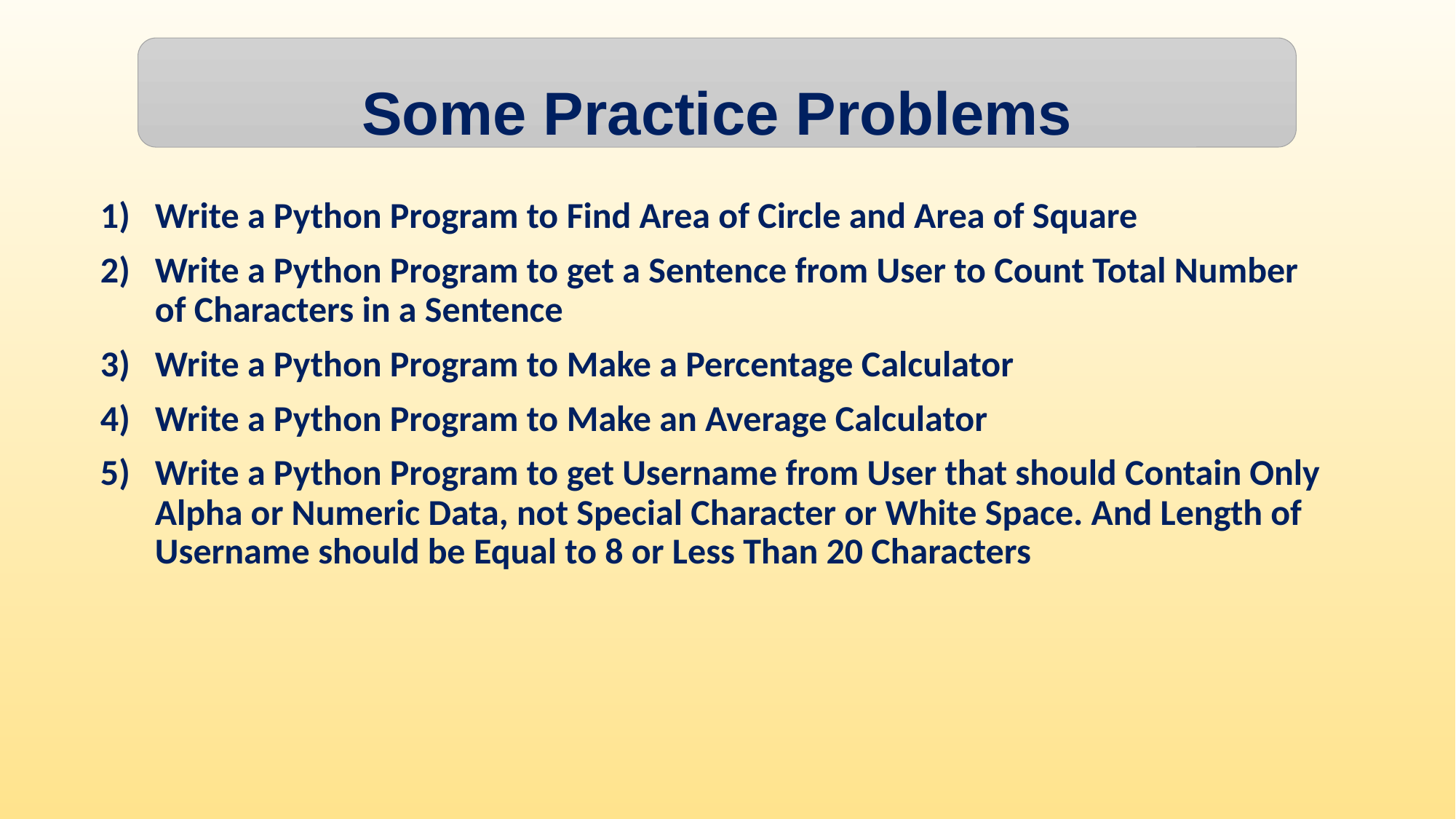

Some Practice Problems
Write a Python Program to Find Area of Circle and Area of Square
Write a Python Program to get a Sentence from User to Count Total Number of Characters in a Sentence
Write a Python Program to Make a Percentage Calculator
Write a Python Program to Make an Average Calculator
Write a Python Program to get Username from User that should Contain Only Alpha or Numeric Data, not Special Character or White Space. And Length of Username should be Equal to 8 or Less Than 20 Characters